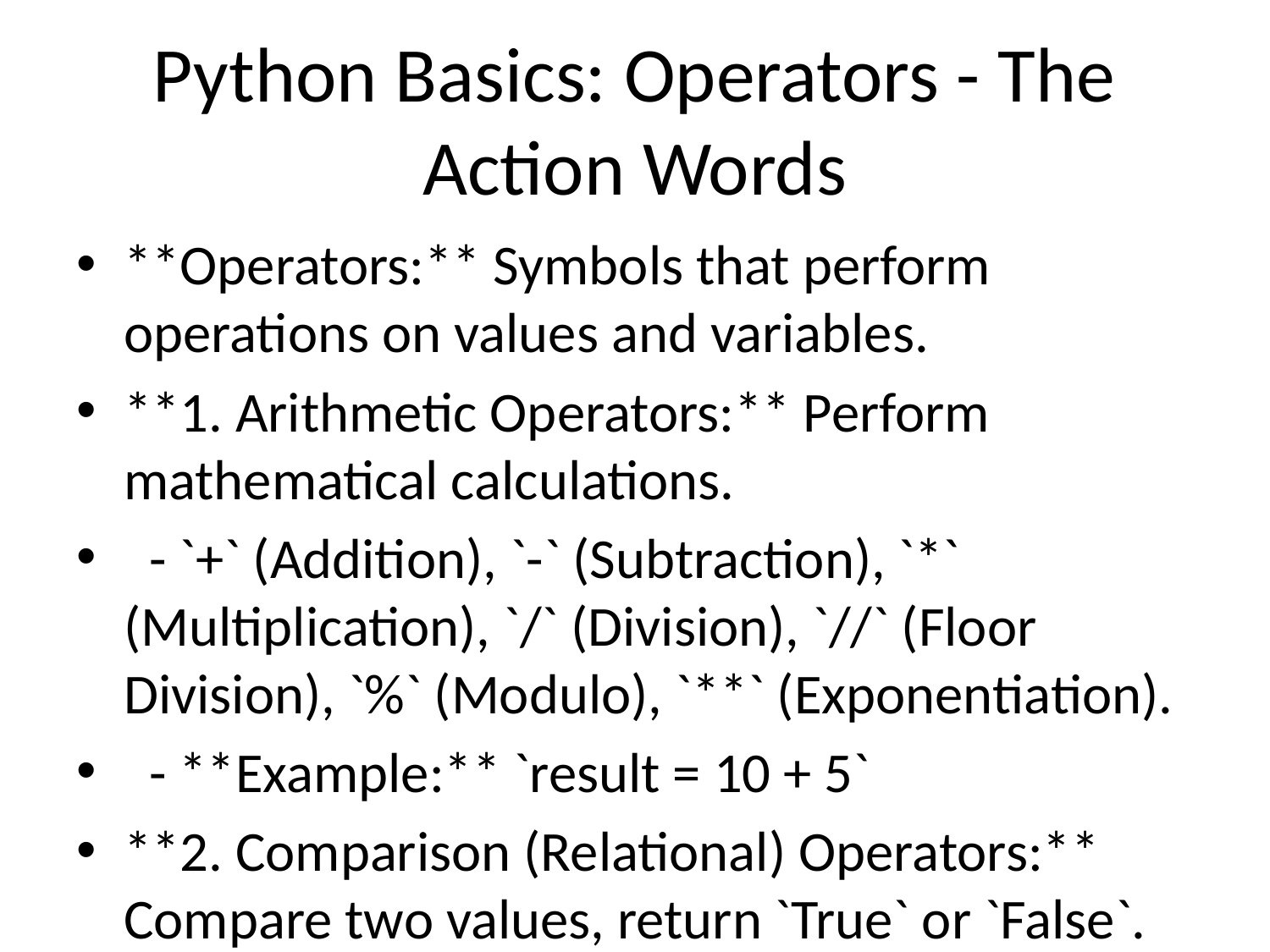

# Python Basics: Operators - The Action Words
**Operators:** Symbols that perform operations on values and variables.
**1. Arithmetic Operators:** Perform mathematical calculations.
  - `+` (Addition), `-` (Subtraction), `*` (Multiplication), `/` (Division), `//` (Floor Division), `%` (Modulo), `**` (Exponentiation).
  - **Example:** `result = 10 + 5`
**2. Comparison (Relational) Operators:** Compare two values, return `True` or `False`.
  - `==` (Equal to), `!=` (Not equal to), `>` (Greater than), `<` (Less than), `>=` (Greater than or equal to), `<=` (Less than or equal to).
  - **Example:** `is_equal = (x == y)`
**3. Logical Operators:** Combine conditional statements.
  - `and` (Both conditions must be true), `or` (At least one condition must be true), `not` (Reverses the boolean state).
  - **Example:** `can_vote = (age >= 18 and citizenship == True)`
**Real-life Analogy:** Like verbs in a sentence, they describe actions or comparisons.